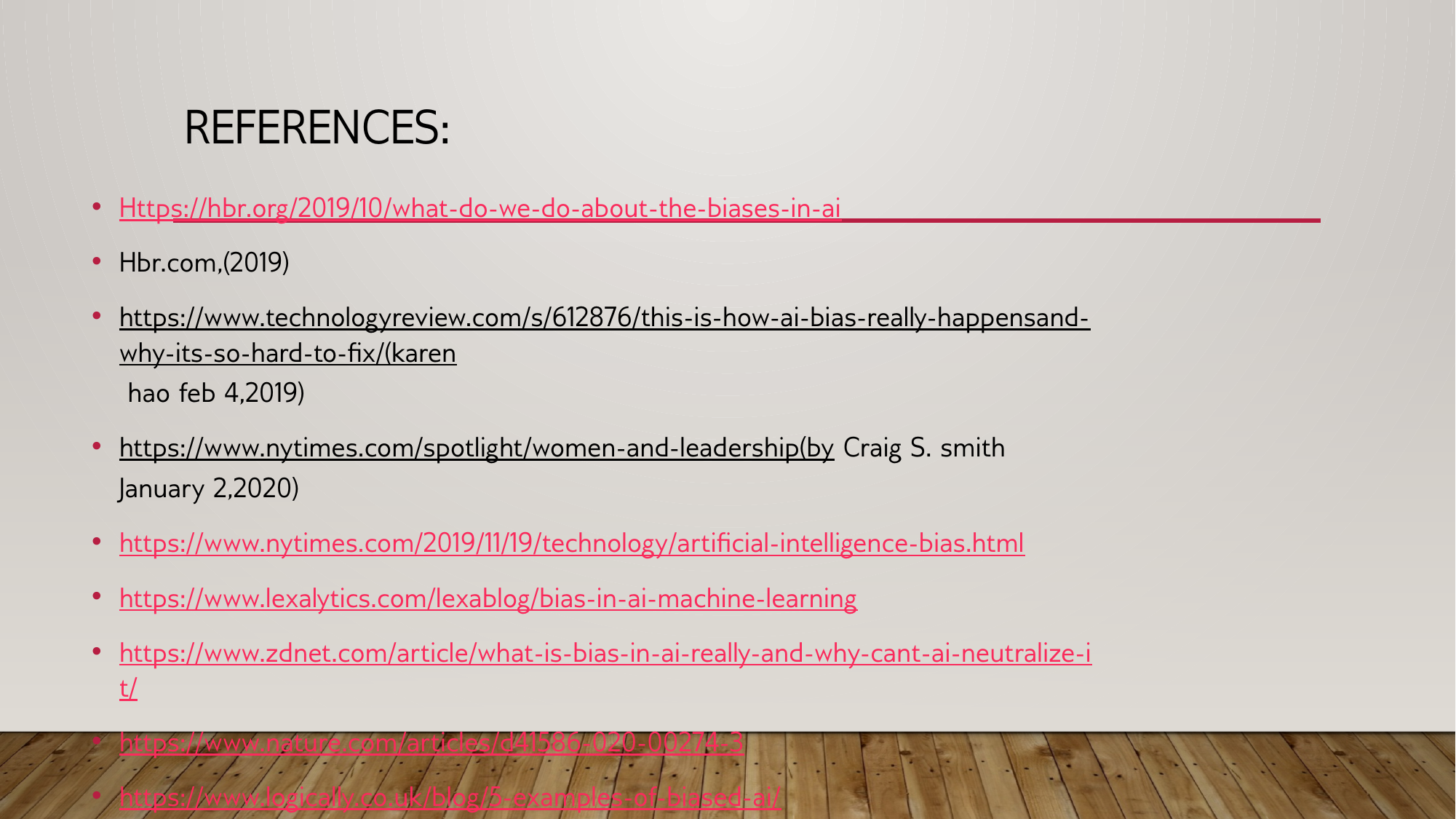

# References:
Https://hbr.org/2019/10/what-do-we-do-about-the-biases-in-ai
Hbr.com,(2019)
https://www.technologyreview.com/s/612876/this-is-how-ai-bias-really-happensand-why-its-so-hard-to-fix/(karen hao feb 4,2019)
https://www.nytimes.com/spotlight/women-and-leadership(by Craig S. smith January 2,2020)
https://www.nytimes.com/2019/11/19/technology/artificial-intelligence-bias.html
https://www.lexalytics.com/lexablog/bias-in-ai-machine-learning
https://www.zdnet.com/article/what-is-bias-in-ai-really-and-why-cant-ai-neutralize-it/
https://www.nature.com/articles/d41586-020-00274-3
https://www.logically.co.uk/blog/5-examples-of-biased-ai/
https://spectrum.ieee.org/biomedical/devices/ai-medicine-comes-to-africas-rural-clinics